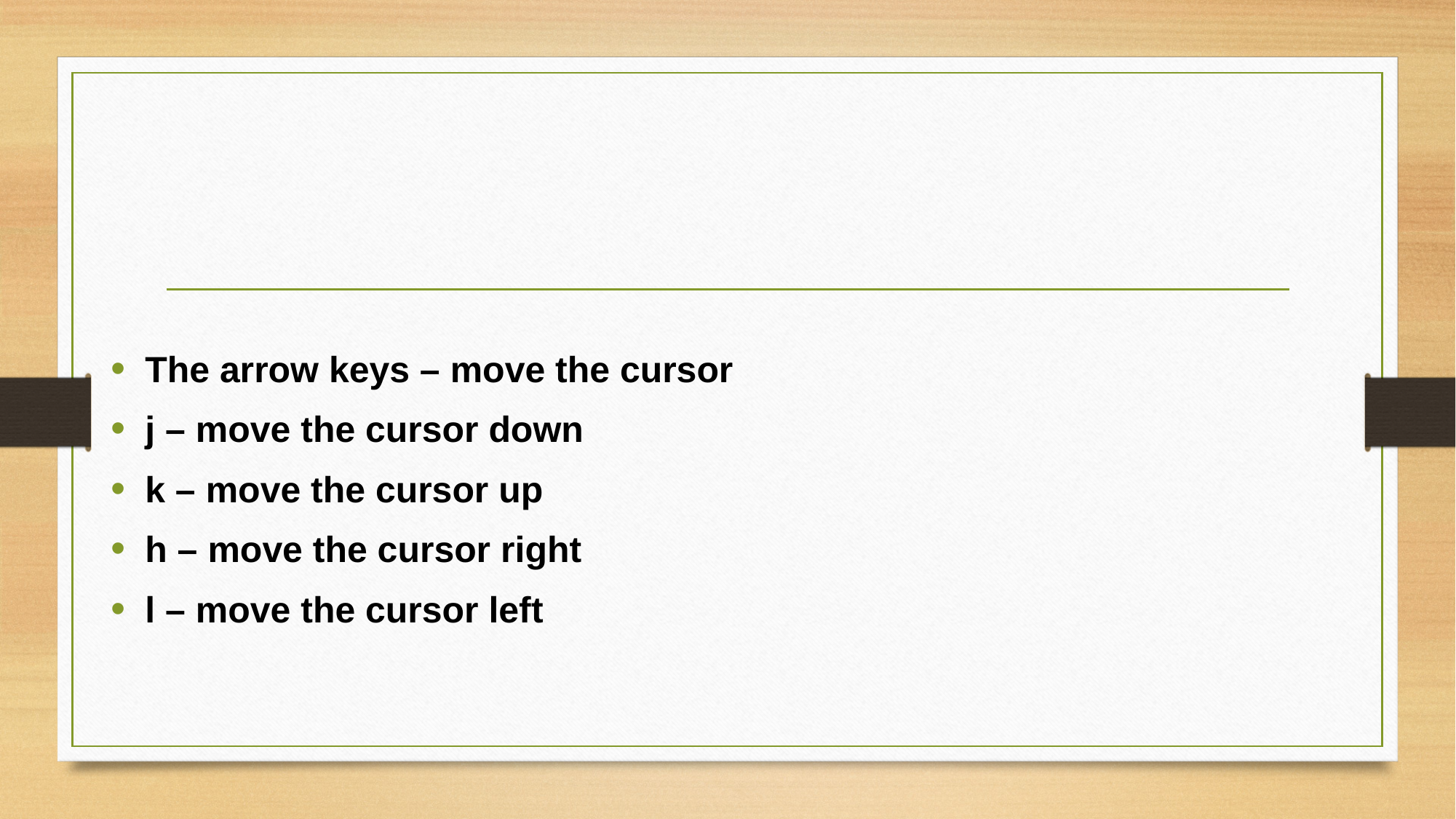

The arrow keys – move the cursor
j – move the cursor down
k – move the cursor up
h – move the cursor right
l – move the cursor left